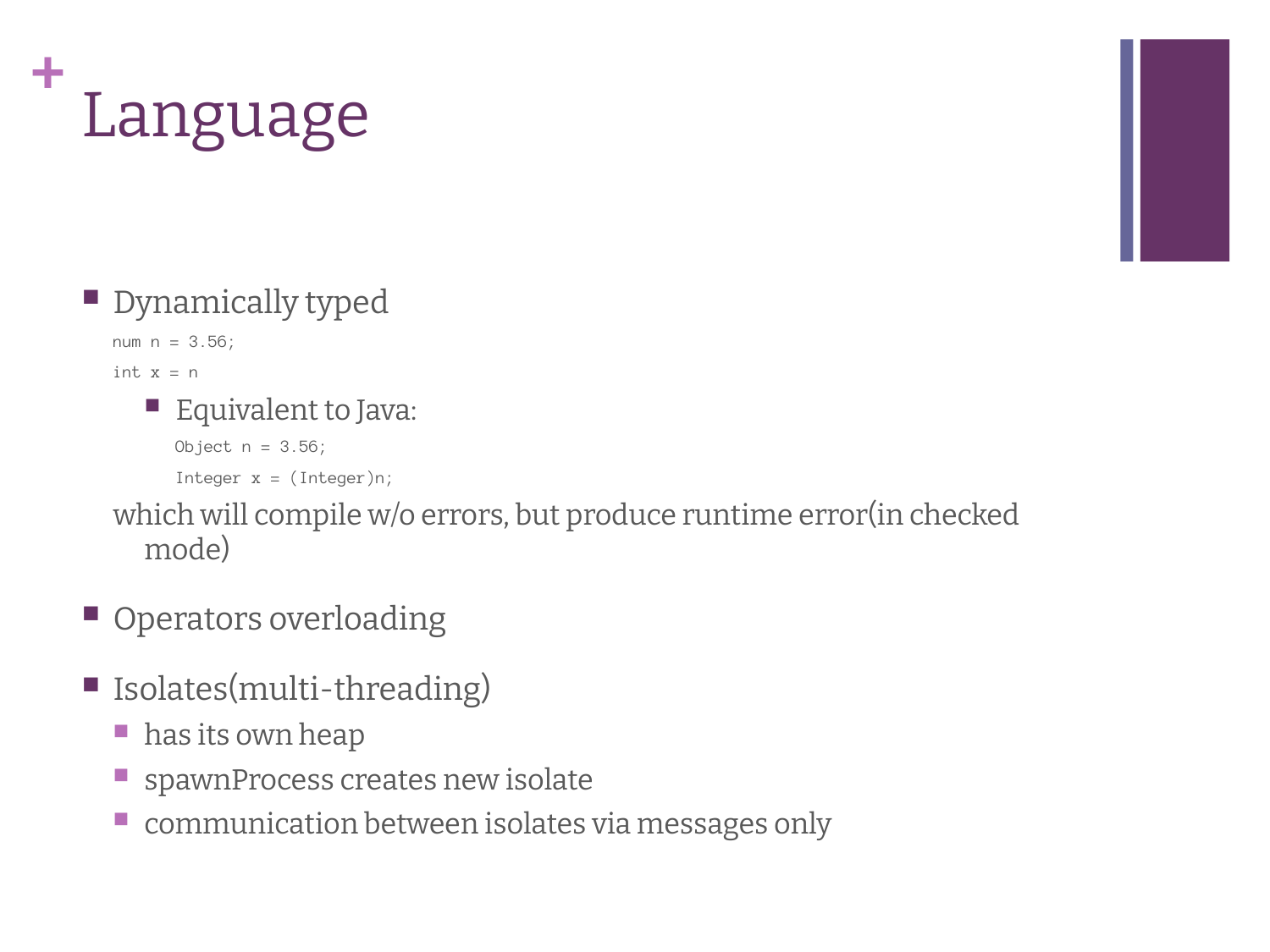

# Language
Dynamically typed
num n = 3.56;
int x = n
Equivalent to Java:
Object n = 3.56;
Integer x = (Integer)n;
which will compile w/o errors, but produce runtime error(in checked mode)
Operators overloading
Isolates(multi-threading)
has its own heap
spawnProcess creates new isolate
communication between isolates via messages only